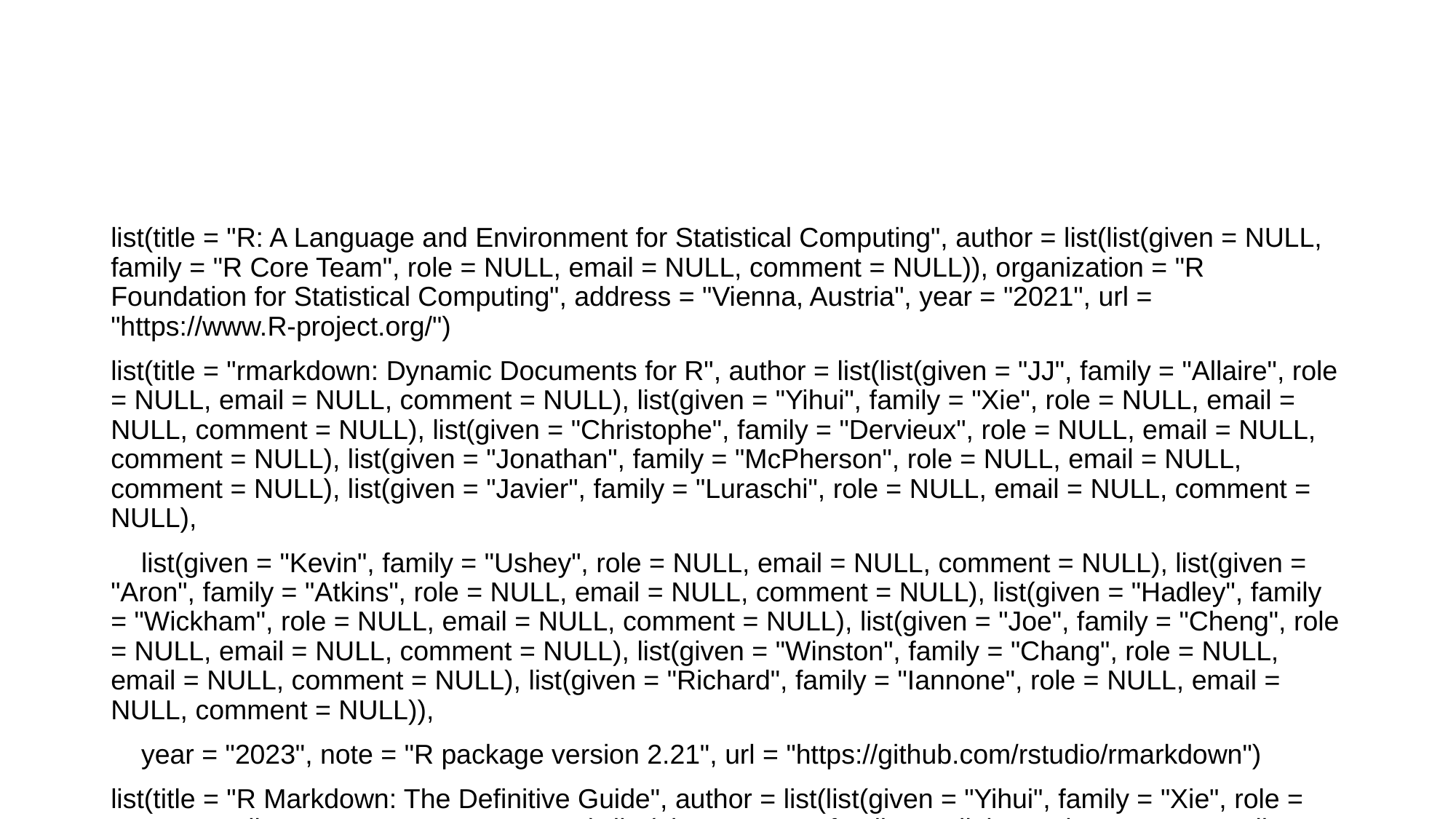

list(title = "R: A Language and Environment for Statistical Computing", author = list(list(given = NULL, family = "R Core Team", role = NULL, email = NULL, comment = NULL)), organization = "R Foundation for Statistical Computing", address = "Vienna, Austria", year = "2021", url = "https://www.R-project.org/")
list(title = "rmarkdown: Dynamic Documents for R", author = list(list(given = "JJ", family = "Allaire", role = NULL, email = NULL, comment = NULL), list(given = "Yihui", family = "Xie", role = NULL, email = NULL, comment = NULL), list(given = "Christophe", family = "Dervieux", role = NULL, email = NULL, comment = NULL), list(given = "Jonathan", family = "McPherson", role = NULL, email = NULL, comment = NULL), list(given = "Javier", family = "Luraschi", role = NULL, email = NULL, comment = NULL),
    list(given = "Kevin", family = "Ushey", role = NULL, email = NULL, comment = NULL), list(given = "Aron", family = "Atkins", role = NULL, email = NULL, comment = NULL), list(given = "Hadley", family = "Wickham", role = NULL, email = NULL, comment = NULL), list(given = "Joe", family = "Cheng", role = NULL, email = NULL, comment = NULL), list(given = "Winston", family = "Chang", role = NULL, email = NULL, comment = NULL), list(given = "Richard", family = "Iannone", role = NULL, email = NULL, comment = NULL)),
    year = "2023", note = "R package version 2.21", url = "https://github.com/rstudio/rmarkdown")
list(title = "R Markdown: The Definitive Guide", author = list(list(given = "Yihui", family = "Xie", role = NULL, email = NULL, comment = NULL), list(given = "J.J.", family = "Allaire", role = NULL, email = NULL, comment = NULL), list(given = "Garrett", family = "Grolemund", role = NULL, email = NULL, comment = NULL)), publisher = "Chapman and Hall/CRC", address = "Boca Raton, Florida", year = "2018", isbn = "9781138359338", url = "https://bookdown.org/yihui/rmarkdown")
list(title = "R Markdown Cookbook", author = list(list(given = "Yihui", family = "Xie", role = NULL, email = NULL, comment = NULL), list(given = "Christophe", family = "Dervieux", role = NULL, email = NULL, comment = NULL), list(given = "Emily", family = "Riederer", role = NULL, email = NULL, comment = NULL)), publisher = "Chapman and Hall/CRC", address = "Boca Raton, Florida", year = "2020", isbn = "9780367563837", url = "https://bookdown.org/yihui/rmarkdown-cookbook")
list(title = "dplyr: A Grammar of Data Manipulation", author = list(list(given = "Hadley", family = "Wickham", role = NULL, email = NULL, comment = NULL), list(given = "Romain", family = "François", role = NULL, email = NULL, comment = NULL), list(given = "Lionel", family = "Henry", role = NULL, email = NULL, comment = NULL), list(given = "Kirill", family = "Müller", role = NULL, email = NULL, comment = NULL), list(given = "Davis", family = "Vaughan", role = NULL, email = NULL, comment = NULL)),
    year = "2023", note = "R package version 1.1.1", url = "https://CRAN.R-project.org/package=dplyr")
list(title = "magrittr: A Forward-Pipe Operator for R", author = list(list(given = c("Stefan", "Milton"), family = "Bache", role = NULL, email = NULL, comment = NULL), list(given = "Hadley", family = "Wickham", role = NULL, email = NULL, comment = NULL)), year = "2022", note = "R package version 2.0.3", url = "https://CRAN.R-project.org/package=magrittr")
list(title = "officer: Manipulation of Microsoft Word and PowerPoint Documents", author = list(list(given = "David", family = "Gohel", role = NULL, email = NULL, comment = NULL)), year = "2023", note = "R package version 0.6.1", url = "https://CRAN.R-project.org/package=officer")
list(title = "onbrand: Templated Reporting Workflows in Word and PowerPoint", author = list(list(given = "John", family = "Harrold", role = NULL, email = NULL, comment = NULL), list(given = "Bryan", family = "Smith", role = NULL, email = NULL, comment = NULL)), year = "2021", note = "R package version 1.0.2", url = "https://CRAN.R-project.org/package=onbrand")
list(title = "{pacman}: {P}ackage Management for {R}", author = list(list(given = c("Tyler", "W."), family = "Rinker", role = NULL, email = NULL, comment = NULL), list(given = "Dason", family = "Kurkiewicz", role = NULL, email = NULL, comment = NULL)), address = "Buffalo, New York", note = "version 0.5.0", year = "2018", url = "http://github.com/trinker/pacman")
list(title = "here: A Simpler Way to Find Your Files", author = list(list(given = "Kirill", family = "Müller", role = NULL, email = NULL, comment = NULL)), year = "2020", note = "R package version 1.0.1", url = "https://CRAN.R-project.org/package=here")
list(title = "purrr: Functional Programming Tools", author = list(list(given = "Hadley", family = "Wickham", role = NULL, email = NULL, comment = NULL), list(given = "Lionel", family = "Henry", role = NULL, email = NULL, comment = NULL)), year = "2023", note = "R package version 1.0.1", url = "https://CRAN.R-project.org/package=purrr")
list(title = "yaml: Methods to Convert R Data to YAML and Back", author = list(list(given = c("Shawn", "P"), family = "Garbett", role = NULL, email = NULL, comment = NULL), list(given = "Jeremy", family = "Stephens", role = NULL, email = NULL, comment = NULL), list(given = "Kirill", family = "Simonov", role = NULL, email = NULL, comment = NULL), list(given = "Yihui", family = "Xie", role = NULL, email = NULL, comment = NULL), list(given = "Zhuoer", family = "Dong", role = NULL, email = NULL, comment = NULL),
    list(given = "Hadley", family = "Wickham", role = NULL, email = NULL, comment = NULL), list(given = "Jeffrey", family = "Horner", role = NULL, email = NULL, comment = NULL), list(given = NULL, family = "reikoch", role = NULL, email = NULL, comment = NULL), list(given = "Will", family = "Beasley", role = NULL, email = NULL, comment = NULL), list(given = "Brendan", family = "O'Connor", role = NULL, email = NULL, comment = NULL), list(given = c("Gregory", "R."), family = "Warnes", role = NULL, email = NULL,
        comment = NULL), list(given = "Michael", family = "Quinn", role = NULL, email = NULL, comment = NULL), list(given = c("Zhian", "N."), family = "Kamvar", role = NULL, email = NULL, comment = NULL)), year = "2023", note = "R package version 2.3.7", url = "https://CRAN.R-project.org/package=yaml")
list(title = "xaringan: Presentation Ninja", author = list(list(given = "Yihui", family = "Xie", role = NULL, email = NULL, comment = NULL)), year = "2022", note = "R package version 0.28", url = "https://CRAN.R-project.org/package=xaringan")
list(title = "xaringanExtra: Extras and Extensions for 'xaringan' Slides", author = list(list(given = "Garrick", family = "Aden-Buie", role = NULL, email = NULL, comment = NULL), list(given = c("Matthew", "T."), family = "Warkentin", role = NULL, email = NULL, comment = NULL)), year = "2022", note = "R package version 0.7.0", url = "https://CRAN.R-project.org/package=xaringanExtra")
list(title = "grateful: Facilitate citation of R packages", author = list(list(given = "Francisco", family = "Rodríguez-Sánchez", role = NULL, email = NULL, comment = NULL), list(given = c("Shaurita", "D."), family = "Hutchins", role = NULL, email = NULL, comment = NULL)), note = "R package version 0.0.2", year = "2020", url = "https://github.com/Pakillo/grateful")
list(title = "rbbt: R Interface to the Better BiBTex Zotero Connector", author = list(list(given = "Dewey", family = "Dunnington", role = NULL, email = NULL, comment = NULL), list(given = c("Brenton", "M."), family = "Wiernik", role = NULL, email = NULL, comment = NULL)), year = "2023", note = "R package version 0.0.0.9000", url = "https://github.com/paleolimbot/rbbt")
list(author = list(list(given = c("Mathew", "William"), family = "McLean", role = NULL, email = NULL, comment = NULL)), title = "RefManageR: Import and Manage BibTeX and BibLaTeX References in R", journal = "The Journal of Open Source Software", year = "2017", doi = "10.21105/joss.00338")
list(author = list(list(given = c("Mathew", "William"), family = "McLean", role = NULL, email = NULL, comment = NULL)), title = "Straightforward Bibliography Management in R Using the RefManager Package", note = "arXiv: 1403.2036 [cs.DL]", year = "2014", url = "https://arxiv.org/abs/1403.2036")
list(title = "stringr: Simple, Consistent Wrappers for Common String Operations", author = list(list(given = "Hadley", family = "Wickham", role = NULL, email = NULL, comment = NULL)), year = "2022", note = "R package version 1.5.0", url = "https://CRAN.R-project.org/package=stringr")
list(title = "tibble: Simple Data Frames", author = list(list(given = "Kirill", family = "Müller", role = NULL, email = NULL, comment = NULL), list(given = "Hadley", family = "Wickham", role = NULL, email = NULL, comment = NULL)), year = "2023", note = "R package version 3.2.0", url = "https://CRAN.R-project.org/package=tibble")
list(title = "ymlthis: Write 'YAML' for 'R Markdown', 'bookdown', 'blogdown', and More", author = list(list(given = "Malcolm", family = "Barrett", role = NULL, email = NULL, comment = NULL), list(given = "Richard", family = "Iannone", role = NULL, email = NULL, comment = NULL)), year = "2022", note = "R package version 0.1.7", url = "https://CRAN.R-project.org/package=ymlthis")
list(title = "R: A Language and Environment for Statistical Computing", author = list(list(given = NULL, family = "R Core Team", role = NULL, email = NULL, comment = NULL)), organization = "R Foundation for Statistical Computing", address = "Vienna, Austria", year = "2021", url = "https://www.R-project.org/")
list(title = "ftExtra: Extensions for 'Flextable'", author = list(list(given = "Atsushi", family = "Yasumoto", role = NULL, email = NULL, comment = NULL)), year = "2023", note = "R package version 0.5.0", url = "https://CRAN.R-project.org/package=ftExtra")
list(title = "readr: Read Rectangular Text Data", author = list(list(given = "Hadley", family = "Wickham", role = NULL, email = NULL, comment = NULL), list(given = "Jim", family = "Hester", role = NULL, email = NULL, comment = NULL), list(given = "Jennifer", family = "Bryan", role = NULL, email = NULL, comment = NULL)), year = "2023", note = "R package version 2.1.4", url = "https://CRAN.R-project.org/package=readr")
list(title = "tidyr: Tidy Messy Data", author = list(list(given = "Hadley", family = "Wickham", role = NULL, email = NULL, comment = NULL), list(given = "Davis", family = "Vaughan", role = NULL, email = NULL, comment = NULL), list(given = "Maximilian", family = "Girlich", role = NULL, email = NULL, comment = NULL)), year = "2023", note = "R package version 1.3.0", url = "https://CRAN.R-project.org/package=tidyr")